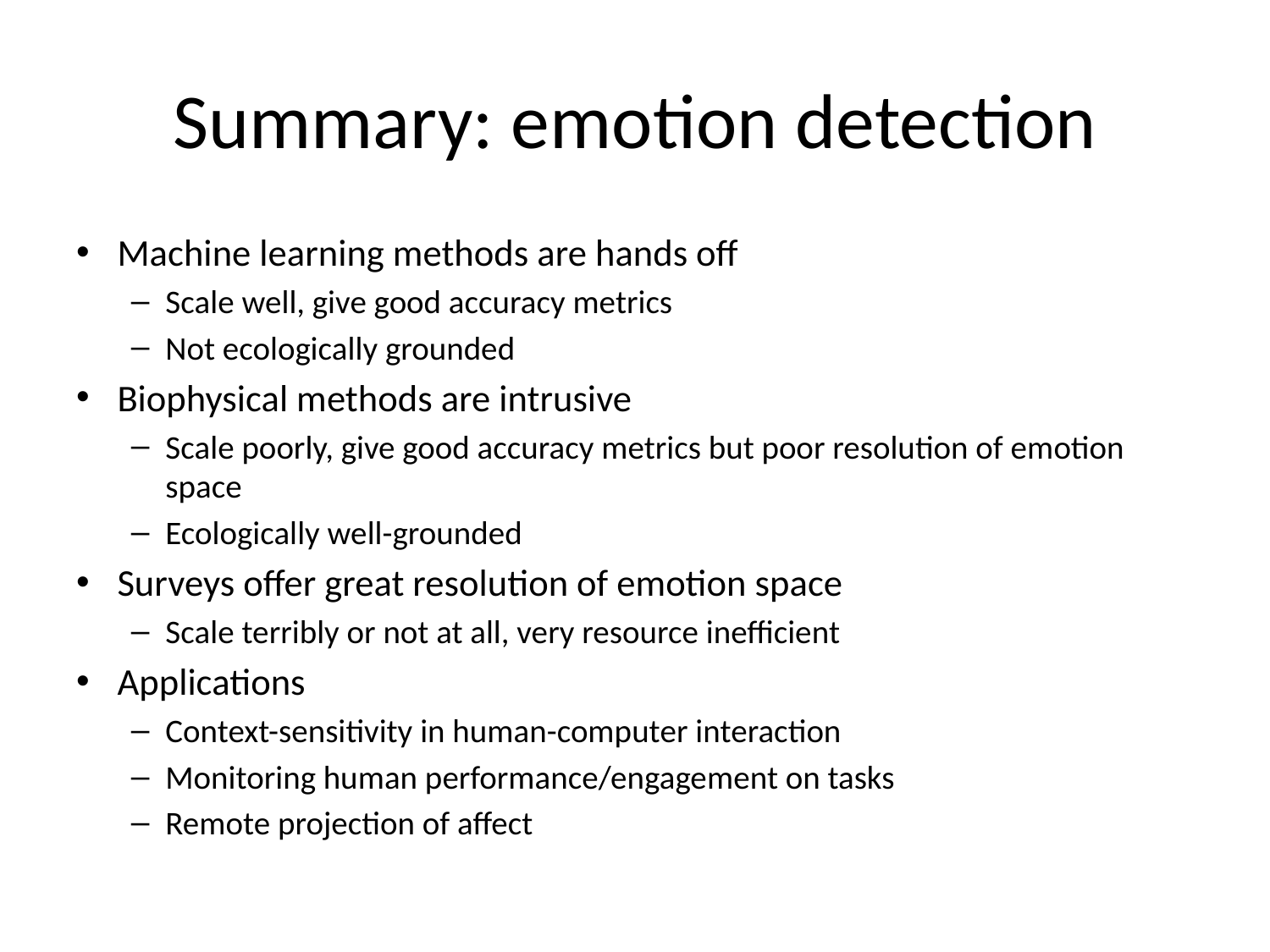

# Summary: emotion detection
Machine learning methods are hands off
Scale well, give good accuracy metrics
Not ecologically grounded
Biophysical methods are intrusive
Scale poorly, give good accuracy metrics but poor resolution of emotion space
Ecologically well-grounded
Surveys offer great resolution of emotion space
Scale terribly or not at all, very resource inefficient
Applications
Context-sensitivity in human-computer interaction
Monitoring human performance/engagement on tasks
Remote projection of affect